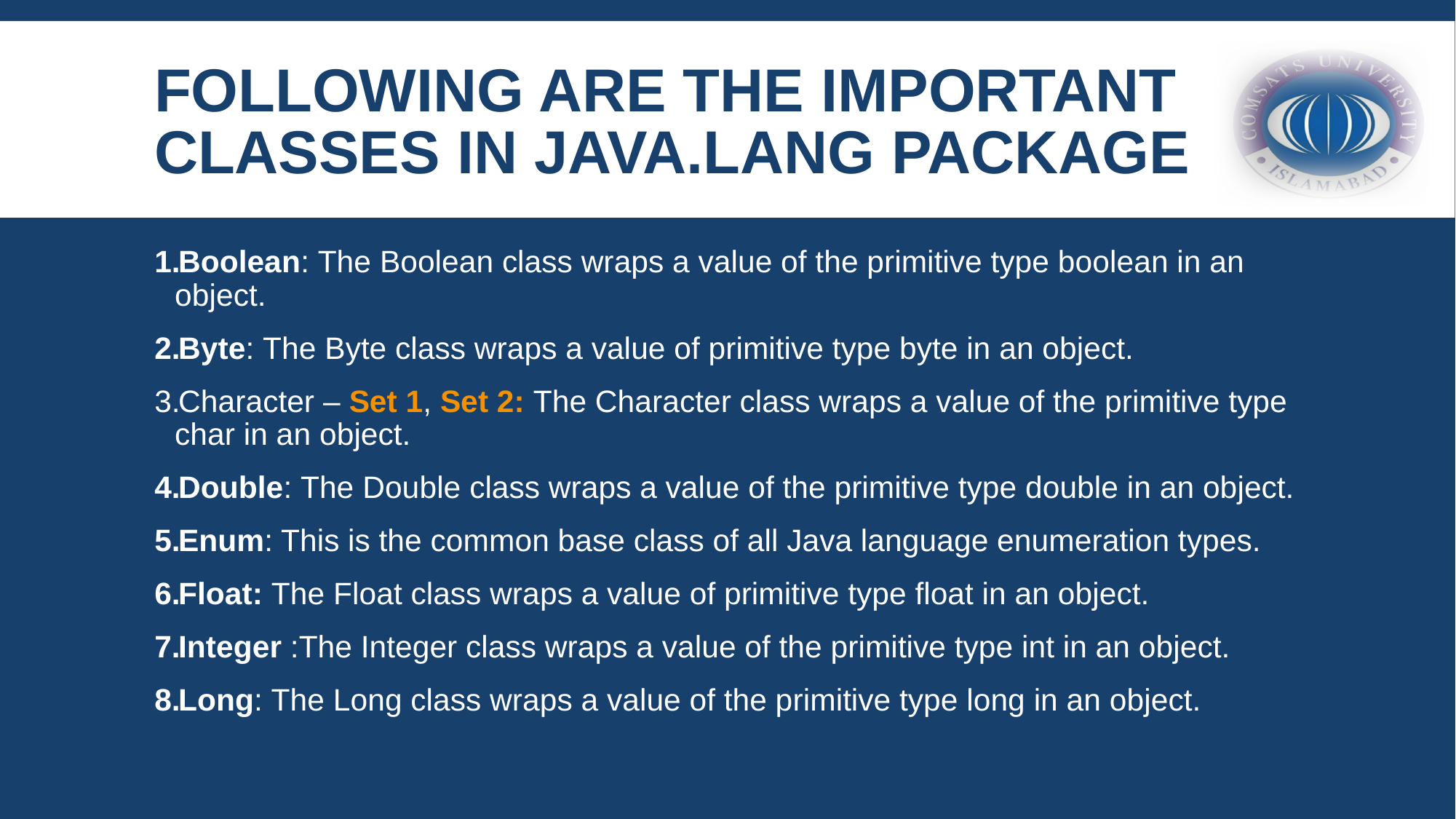

# Following are the Important Classes in Java.lang package
Boolean: The Boolean class wraps a value of the primitive type boolean in an object.
Byte: The Byte class wraps a value of primitive type byte in an object.
Character – Set 1, Set 2: The Character class wraps a value of the primitive type char in an object.
Double: The Double class wraps a value of the primitive type double in an object.
Enum: This is the common base class of all Java language enumeration types.
Float: The Float class wraps a value of primitive type float in an object.
Integer :The Integer class wraps a value of the primitive type int in an object.
Long: The Long class wraps a value of the primitive type long in an object.